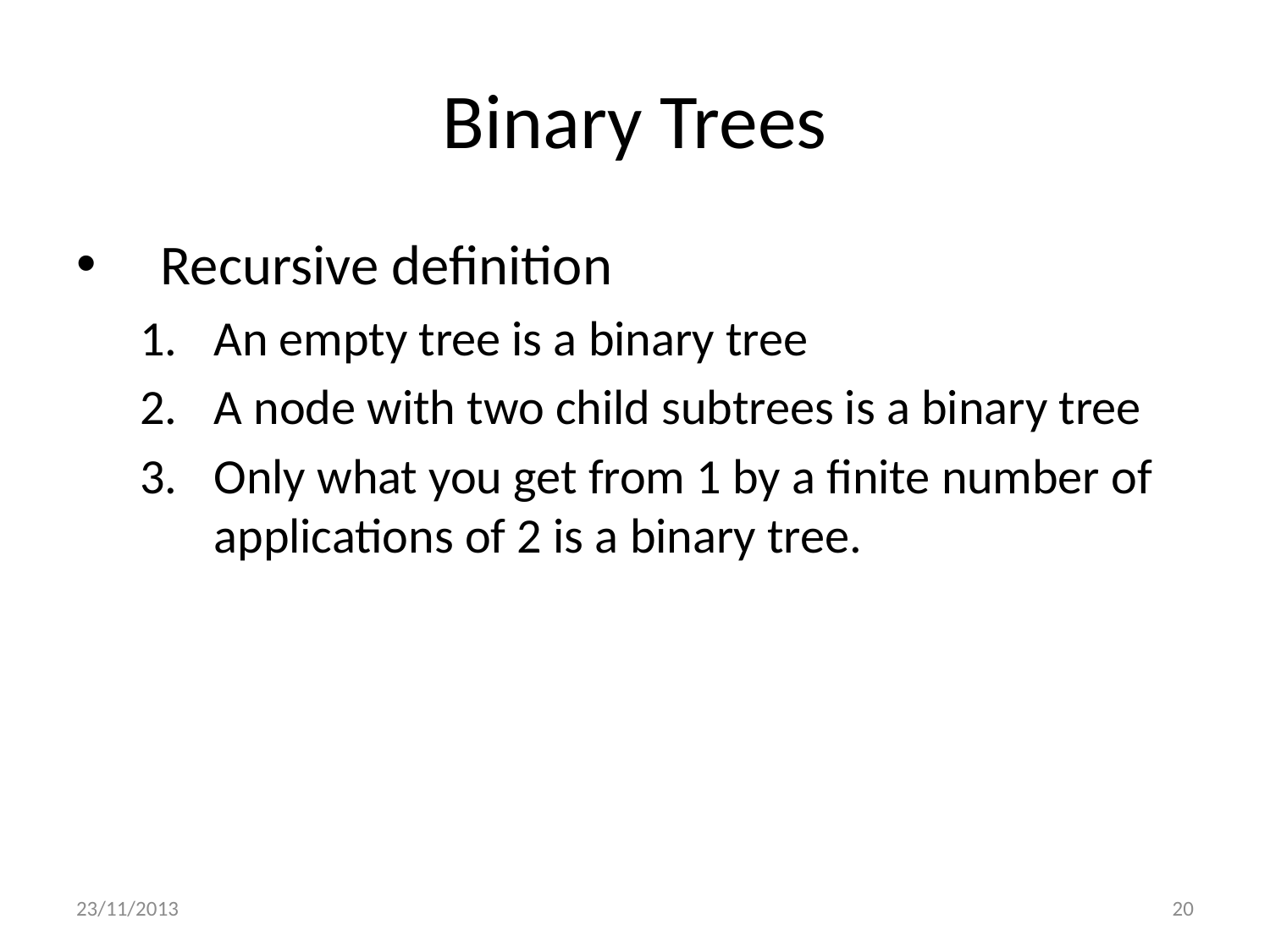

# Binary Trees
Recursive definition
An empty tree is a binary tree
A node with two child subtrees is a binary tree
Only what you get from 1 by a finite number of applications of 2 is a binary tree.
23/11/2013
20